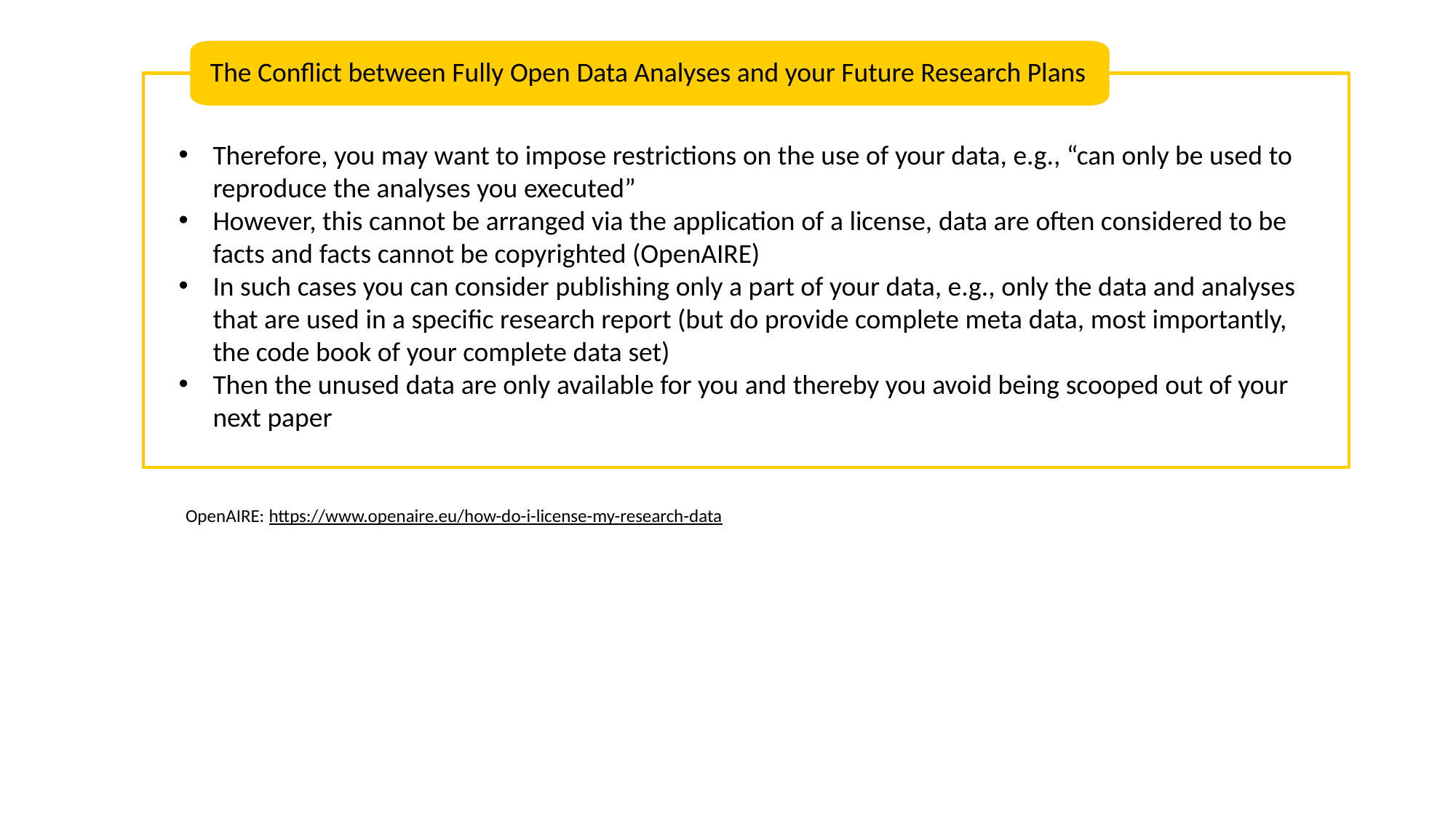

The Conflict between Fully Open Data Analyses and your Future Research Plans

Therefore, you may want to impose restrictions on the use of your data, e.g., “can only be used to reproduce the analyses you executed”
However, this cannot be arranged via the application of a license, data are often considered to be facts and facts cannot be copyrighted (OpenAIRE)
In such cases you can consider publishing only a part of your data, e.g., only the data and analyses that are used in a specific research report (but do provide complete meta data, most importantly, the code book of your complete data set)
Then the unused data are only available for you and thereby you avoid being scooped out of your next paper
OpenAIRE: https://www.openaire.eu/how-do-i-license-my-research-data